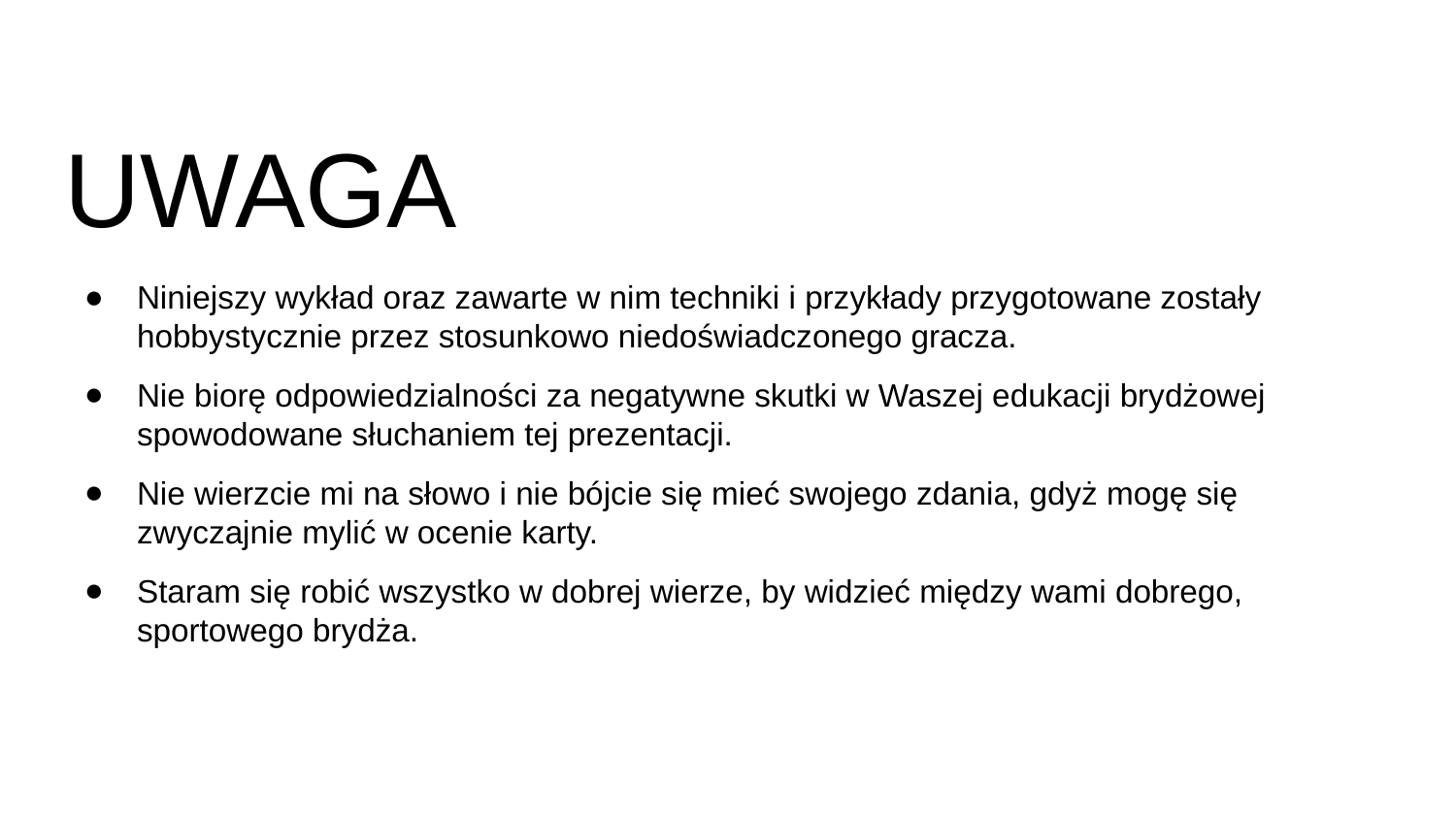

# UWAGA
Niniejszy wykład oraz zawarte w nim techniki i przykłady przygotowane zostały hobbystycznie przez stosunkowo niedoświadczonego gracza.
Nie biorę odpowiedzialności za negatywne skutki w Waszej edukacji brydżowej spowodowane słuchaniem tej prezentacji.
Nie wierzcie mi na słowo i nie bójcie się mieć swojego zdania, gdyż mogę się zwyczajnie mylić w ocenie karty.
Staram się robić wszystko w dobrej wierze, by widzieć między wami dobrego, sportowego brydża.